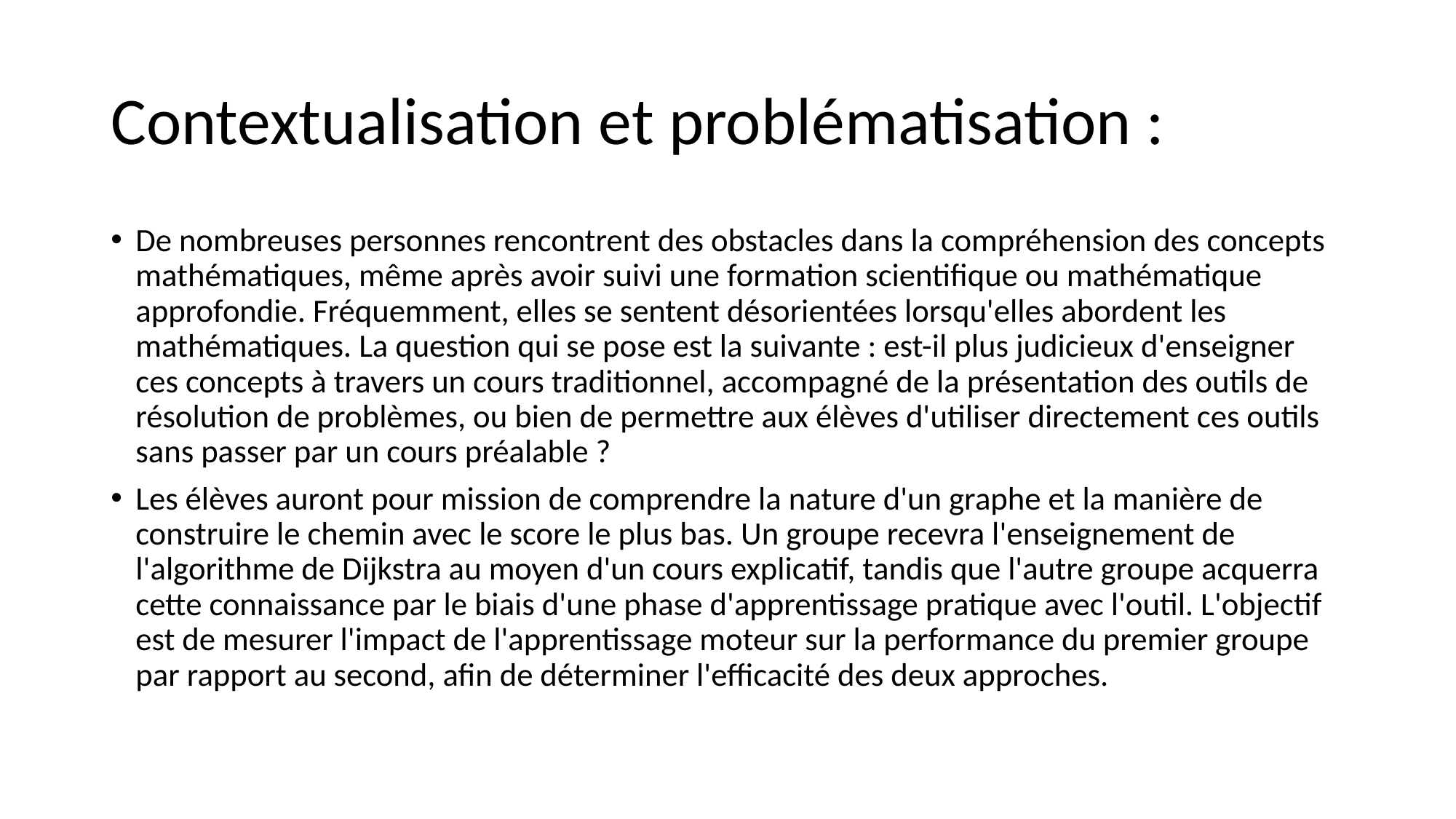

# Contextualisation et problématisation :
De nombreuses personnes rencontrent des obstacles dans la compréhension des concepts mathématiques, même après avoir suivi une formation scientifique ou mathématique approfondie. Fréquemment, elles se sentent désorientées lorsqu'elles abordent les mathématiques. La question qui se pose est la suivante : est-il plus judicieux d'enseigner ces concepts à travers un cours traditionnel, accompagné de la présentation des outils de résolution de problèmes, ou bien de permettre aux élèves d'utiliser directement ces outils sans passer par un cours préalable ?
Les élèves auront pour mission de comprendre la nature d'un graphe et la manière de construire le chemin avec le score le plus bas. Un groupe recevra l'enseignement de l'algorithme de Dijkstra au moyen d'un cours explicatif, tandis que l'autre groupe acquerra cette connaissance par le biais d'une phase d'apprentissage pratique avec l'outil. L'objectif est de mesurer l'impact de l'apprentissage moteur sur la performance du premier groupe par rapport au second, afin de déterminer l'efficacité des deux approches.